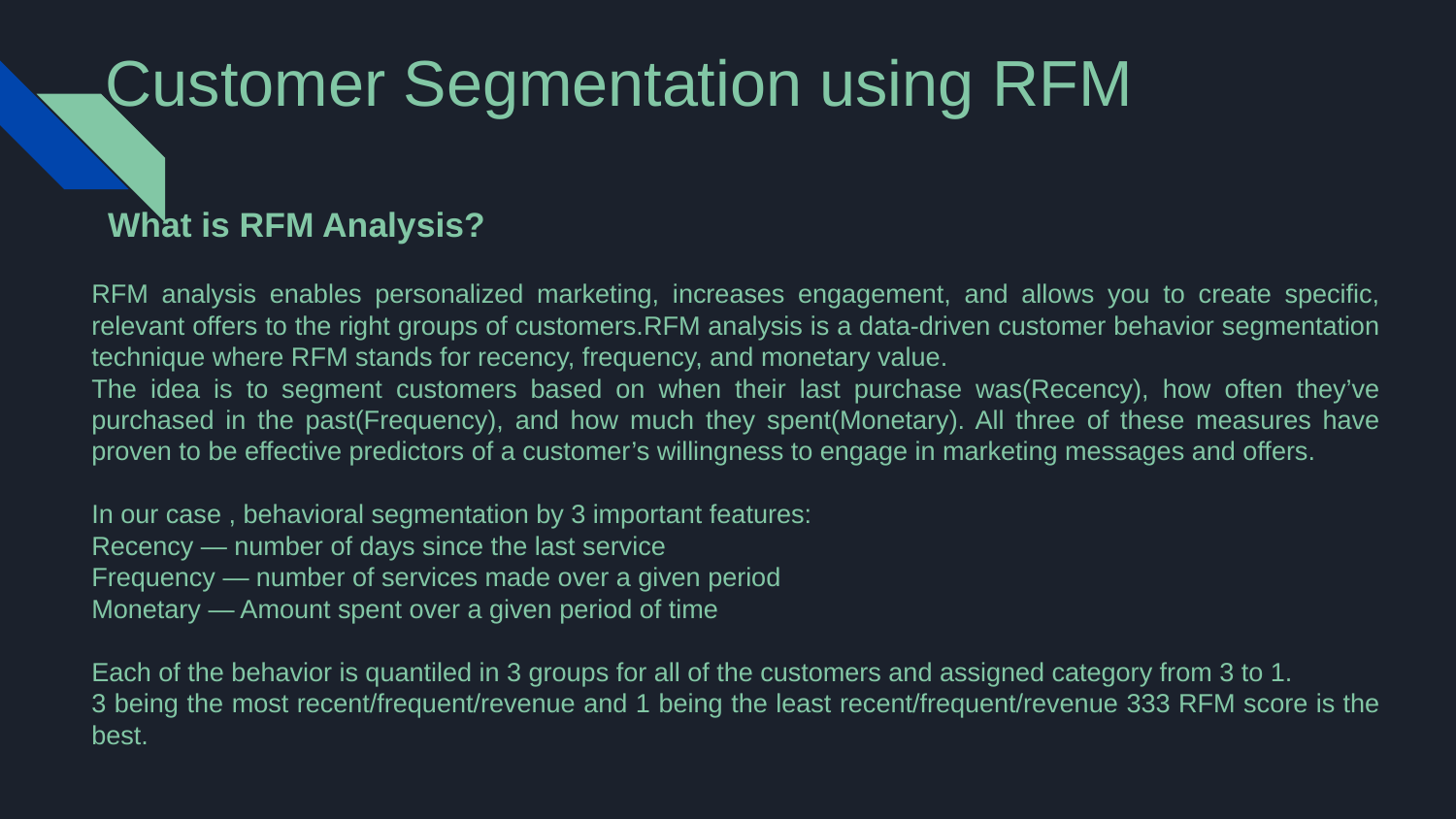

Customer Segmentation using RFM
What is RFM Analysis?
RFM analysis enables personalized marketing, increases engagement, and allows you to create specific, relevant offers to the right groups of customers.RFM analysis is a data-driven customer behavior segmentation technique where RFM stands for recency, frequency, and monetary value.
The idea is to segment customers based on when their last purchase was(Recency), how often they’ve purchased in the past(Frequency), and how much they spent(Monetary). All three of these measures have proven to be effective predictors of a customer’s willingness to engage in marketing messages and offers.

In our case , behavioral segmentation by 3 important features:
Recency — number of days since the last service
Frequency — number of services made over a given period
Monetary — Amount spent over a given period of time

Each of the behavior is quantiled in 3 groups for all of the customers and assigned category from 3 to 1.
3 being the most recent/frequent/revenue and 1 being the least recent/frequent/revenue 333 RFM score is the best.